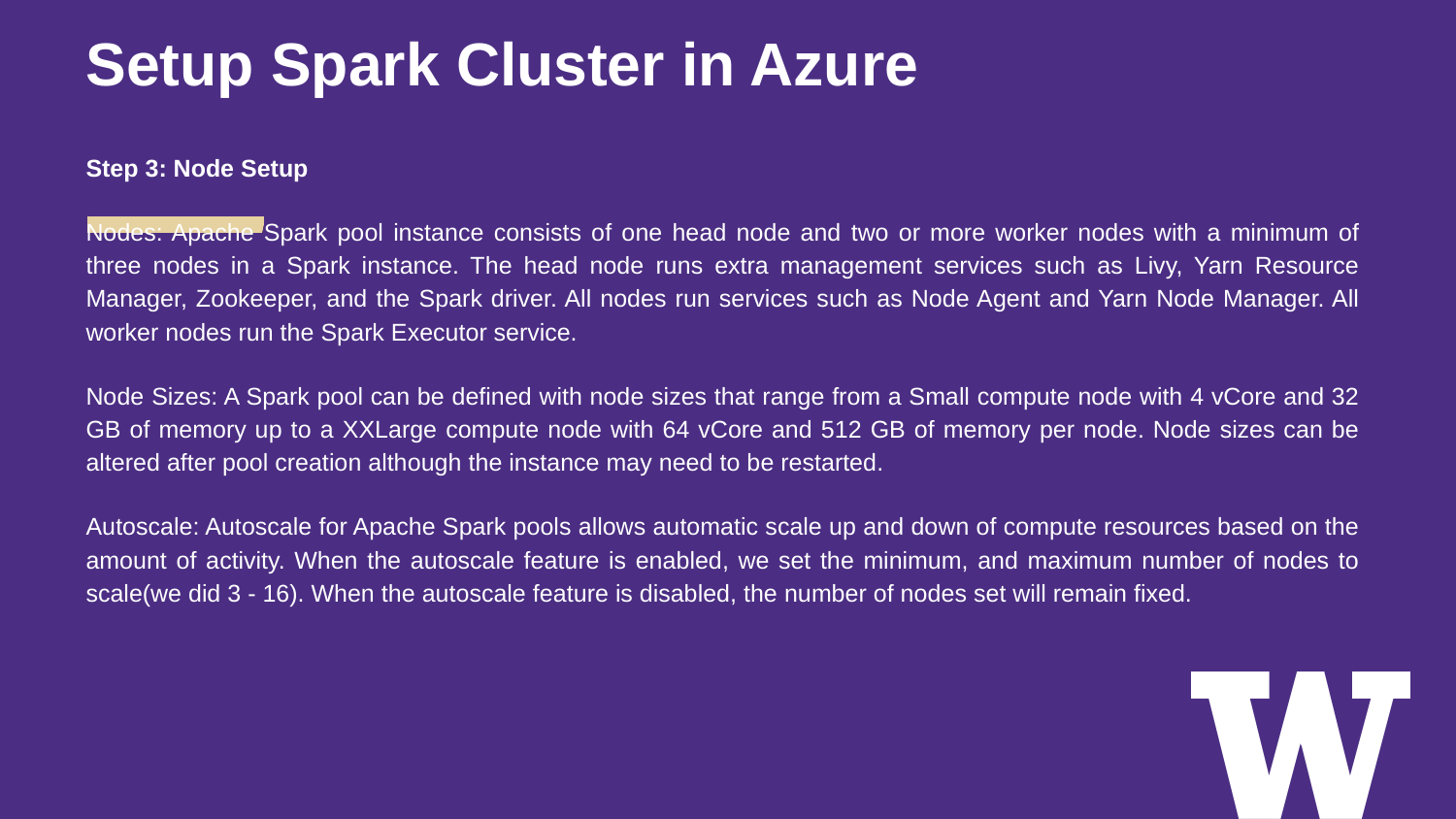

# Setup Spark Cluster in Azure
Step 3: Node Setup
Nodes: Apache Spark pool instance consists of one head node and two or more worker nodes with a minimum of three nodes in a Spark instance. The head node runs extra management services such as Livy, Yarn Resource Manager, Zookeeper, and the Spark driver. All nodes run services such as Node Agent and Yarn Node Manager. All worker nodes run the Spark Executor service.
Node Sizes: A Spark pool can be defined with node sizes that range from a Small compute node with 4 vCore and 32 GB of memory up to a XXLarge compute node with 64 vCore and 512 GB of memory per node. Node sizes can be altered after pool creation although the instance may need to be restarted.
Autoscale: Autoscale for Apache Spark pools allows automatic scale up and down of compute resources based on the amount of activity. When the autoscale feature is enabled, we set the minimum, and maximum number of nodes to scale(we did 3 - 16). When the autoscale feature is disabled, the number of nodes set will remain fixed.